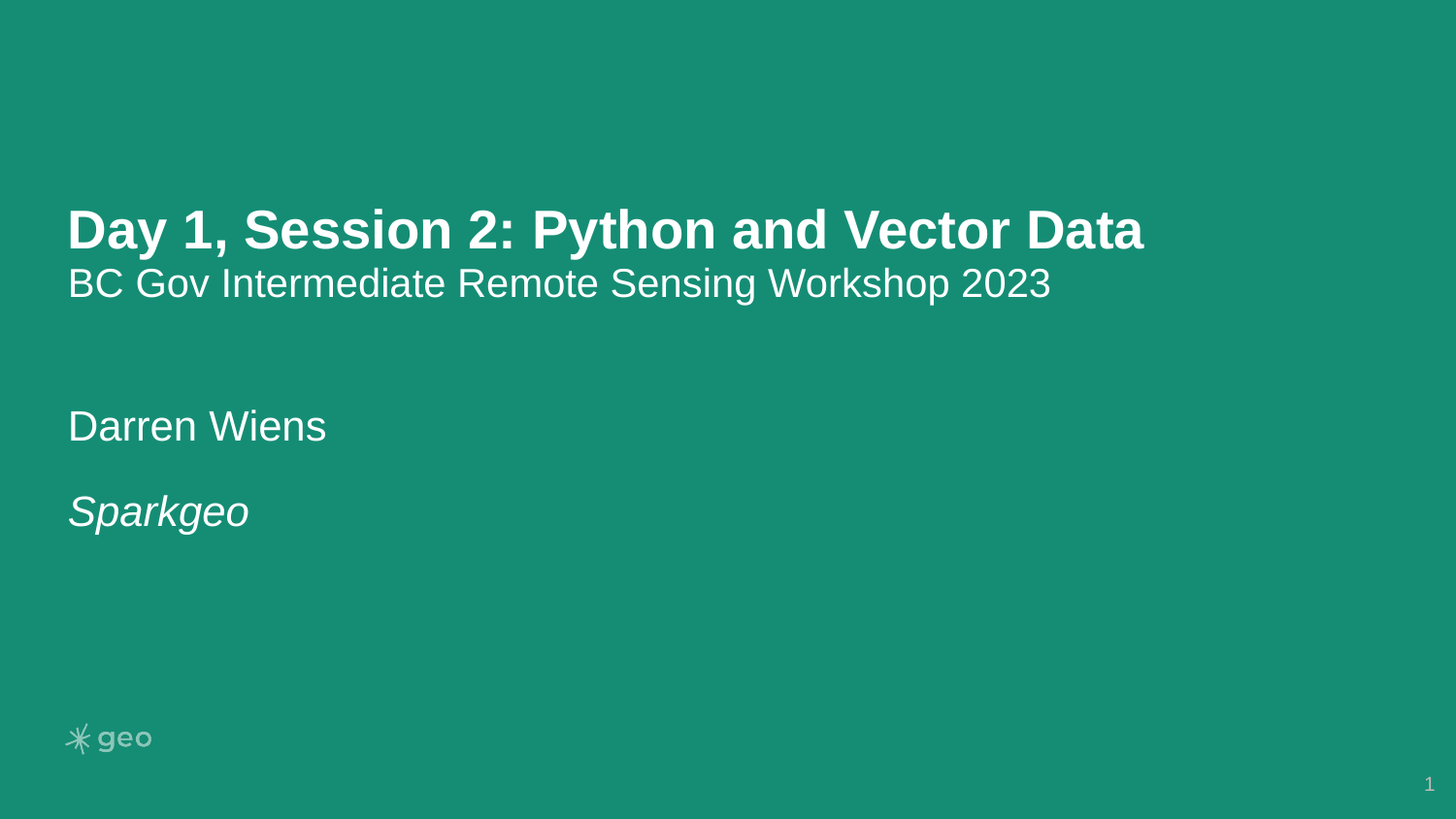

Day 1, Session 2: Python and Vector Data
BC Gov Intermediate Remote Sensing Workshop 2023
Darren Wiens
Sparkgeo
1